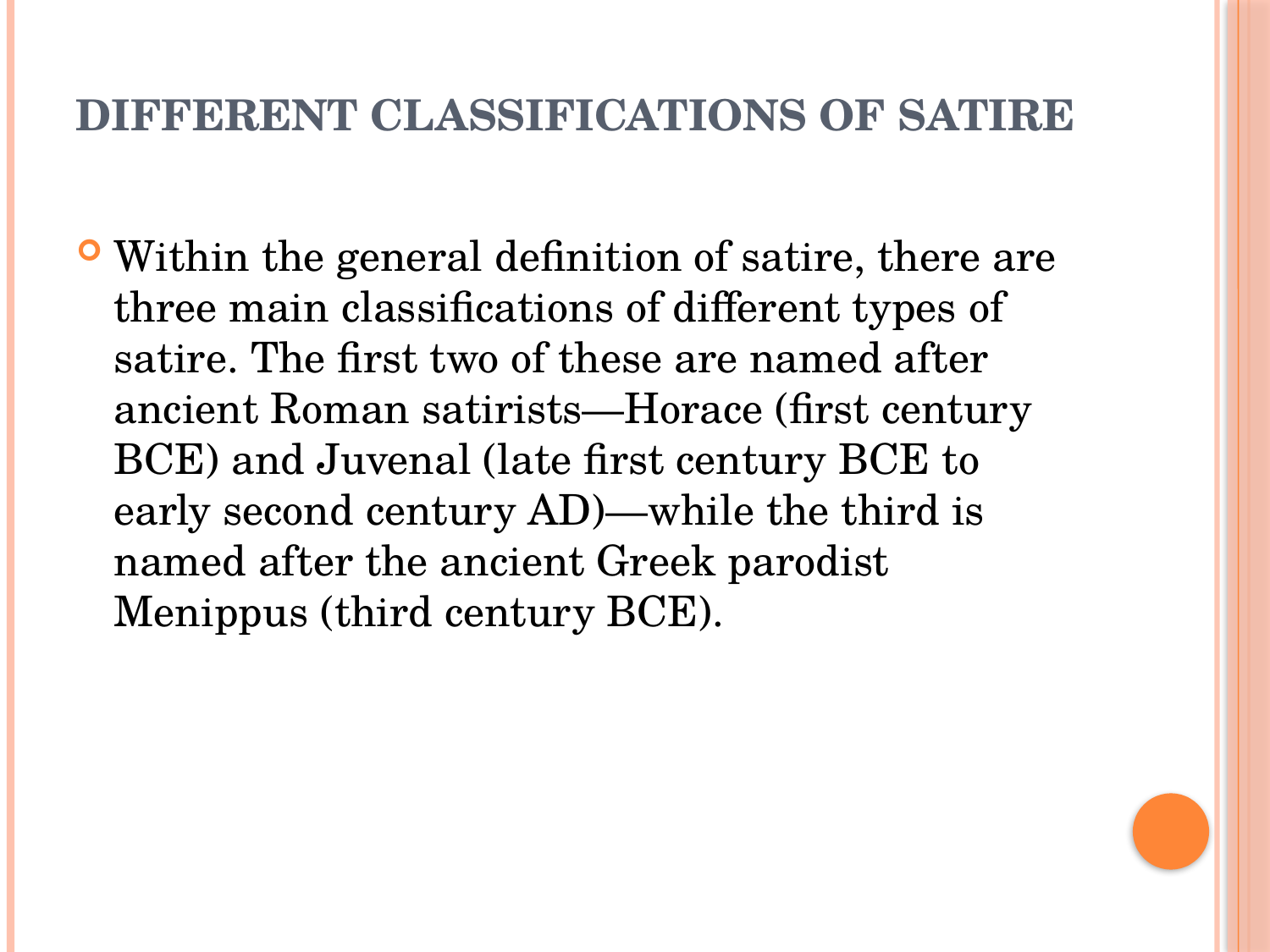

# Different Classifications of Satire
Within the general definition of satire, there are three main classifications of different types of satire. The first two of these are named after ancient Roman satirists—Horace (first century BCE) and Juvenal (late first century BCE to early second century AD)—while the third is named after the ancient Greek parodist Menippus (third century BCE).